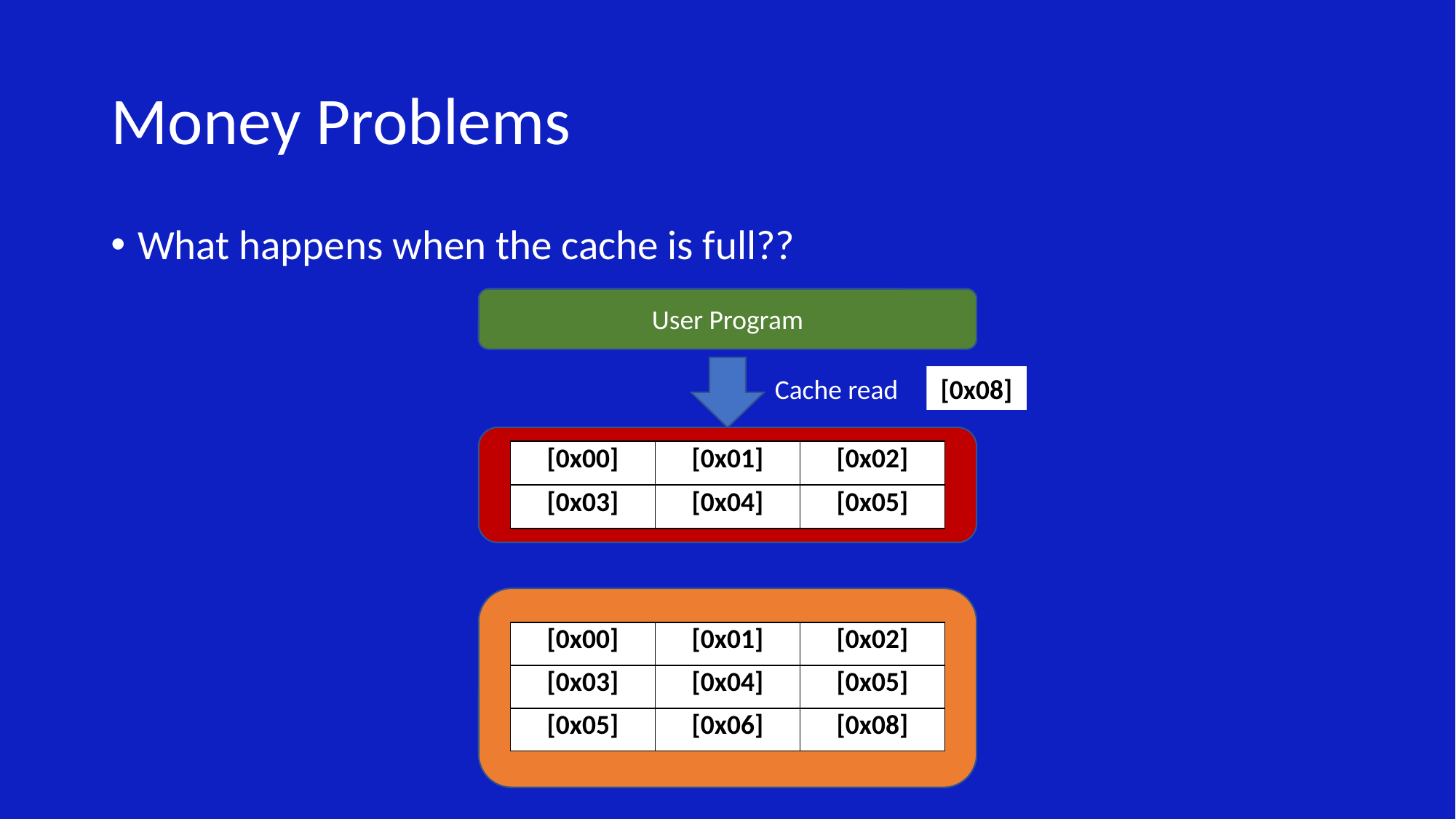

# Money Problems
What happens when the cache is full??

User Program

[0x08]
Cache read

| [0x00] | [0x01] | [0x02] |
| --- | --- | --- |
| [0x03] | [0x04] | [0x05] |

| [0x00] | [0x01] | [0x02] |
| --- | --- | --- |
| [0x03] | [0x04] | [0x05] |
| [0x05] | [0x06] | [0x08] |